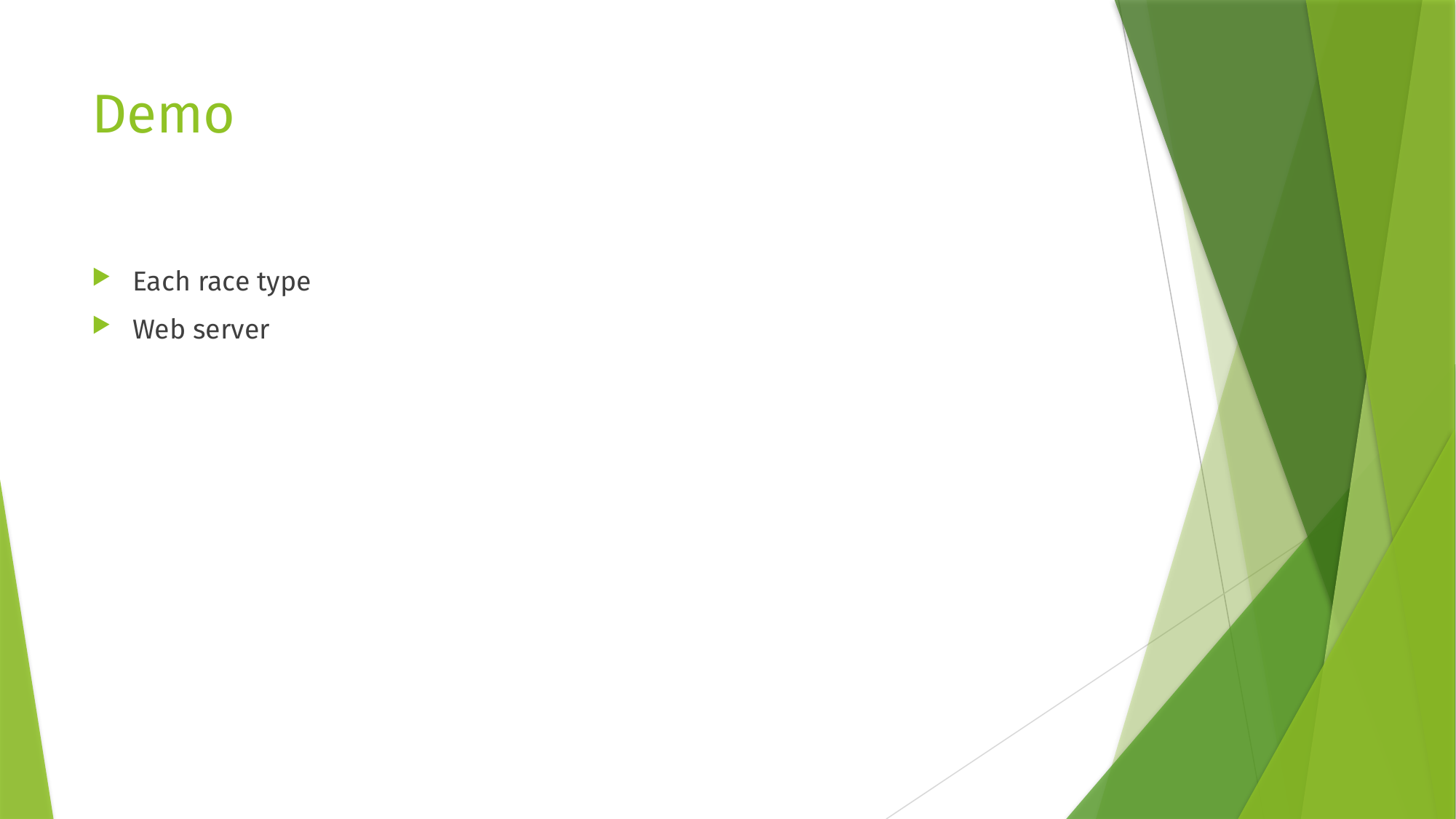

# Demo
Each race type
Web server